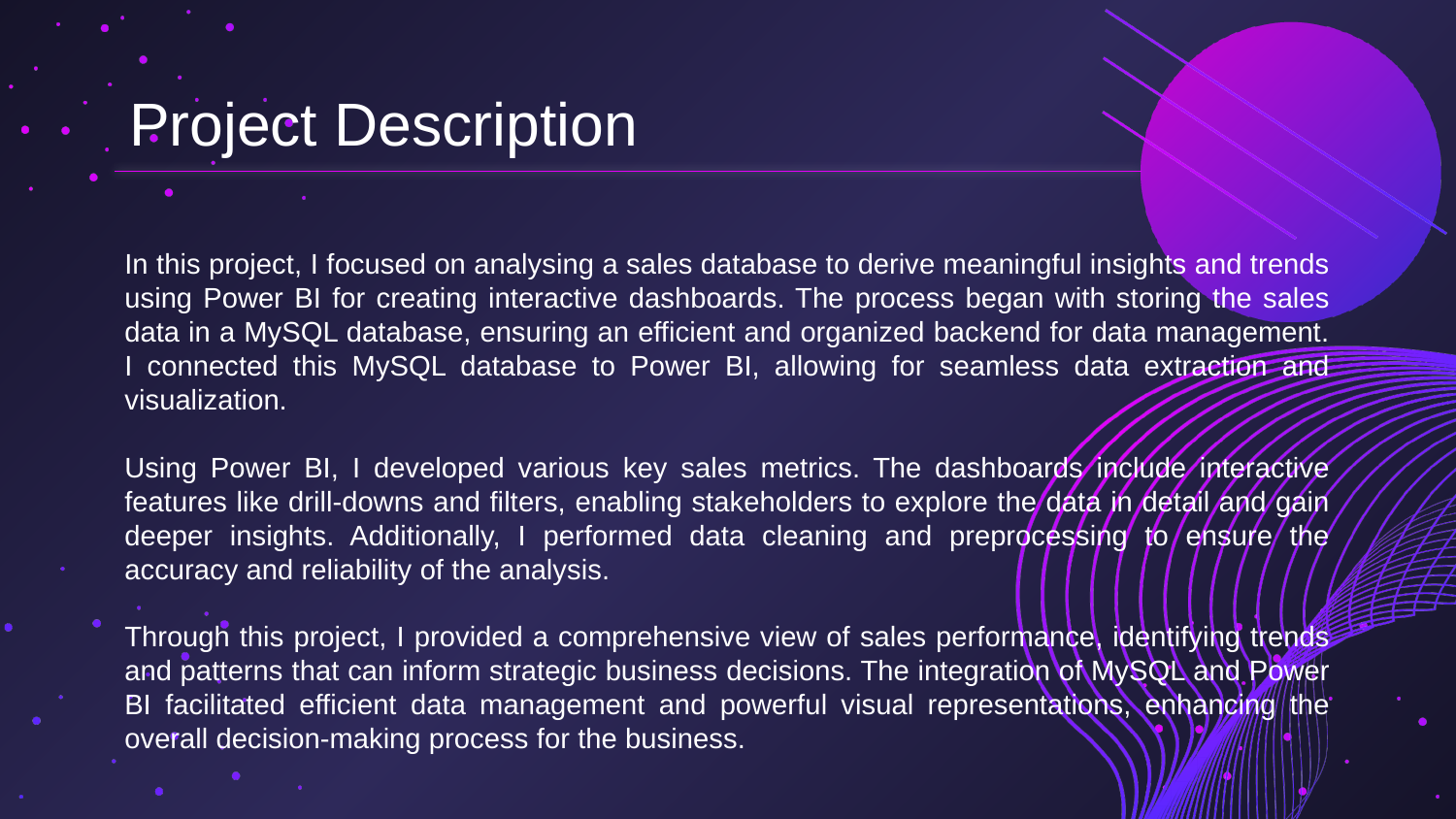

# Project Description
In this project, I focused on analysing a sales database to derive meaningful insights and trends using Power BI for creating interactive dashboards. The process began with storing the sales data in a MySQL database, ensuring an efficient and organized backend for data management. I connected this MySQL database to Power BI, allowing for seamless data extraction and visualization.

Using Power BI, I developed various key sales metrics. The dashboards include interactive features like drill-downs and filters, enabling stakeholders to explore the data in detail and gain deeper insights. Additionally, I performed data cleaning and preprocessing to ensure the accuracy and reliability of the analysis.

Through this project, I provided a comprehensive view of sales performance, identifying trends and patterns that can inform strategic business decisions. The integration of MySQL and Power BI facilitated efficient data management and powerful visual representations, enhancing the overall decision-making process for the business.